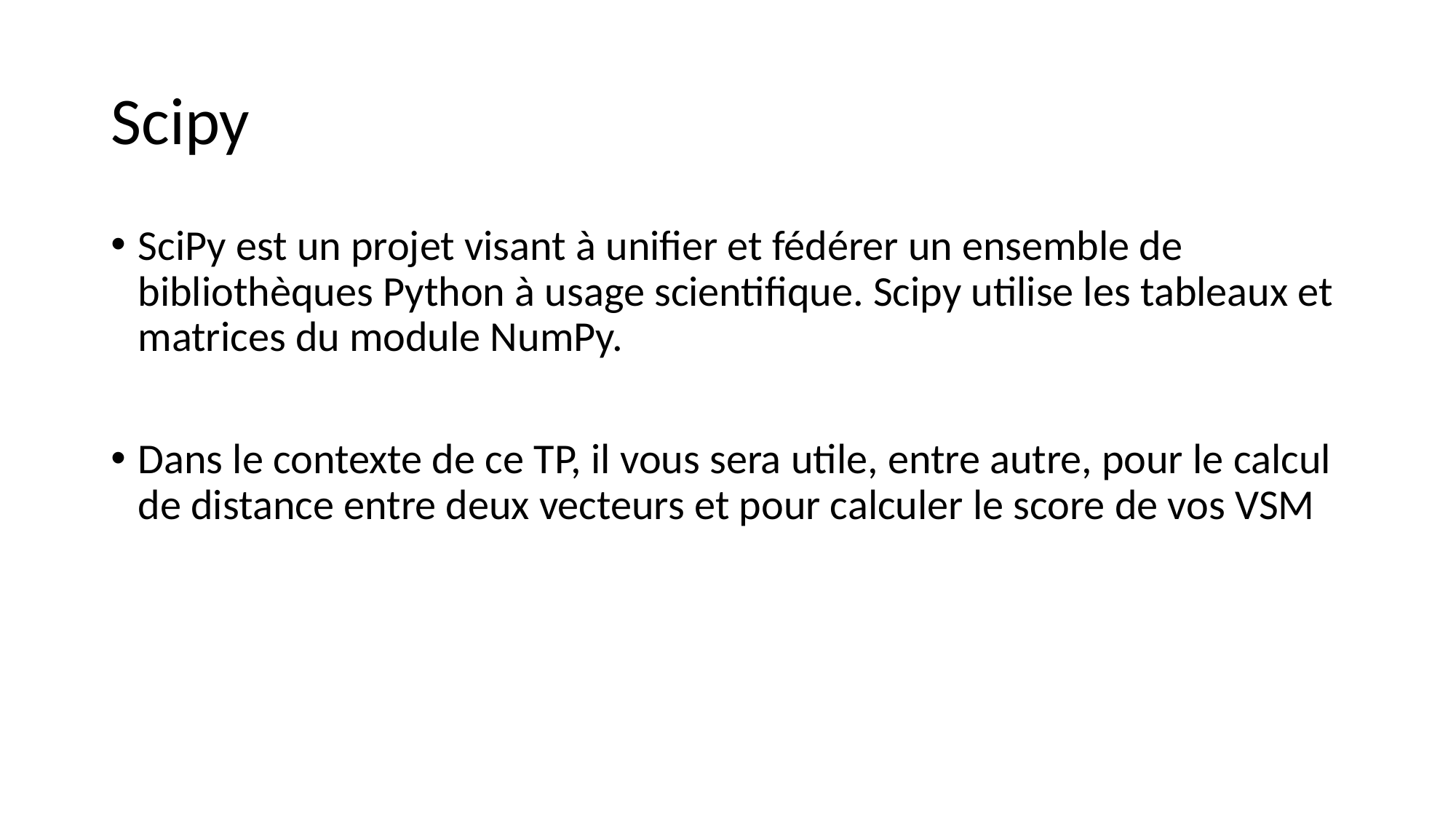

Scipy
SciPy est un projet visant à unifier et fédérer un ensemble de bibliothèques Python à usage scientifique. Scipy utilise les tableaux et matrices du module NumPy.

Dans le contexte de ce TP, il vous sera utile, entre autre, pour le calcul de distance entre deux vecteurs et pour calculer le score de vos VSM